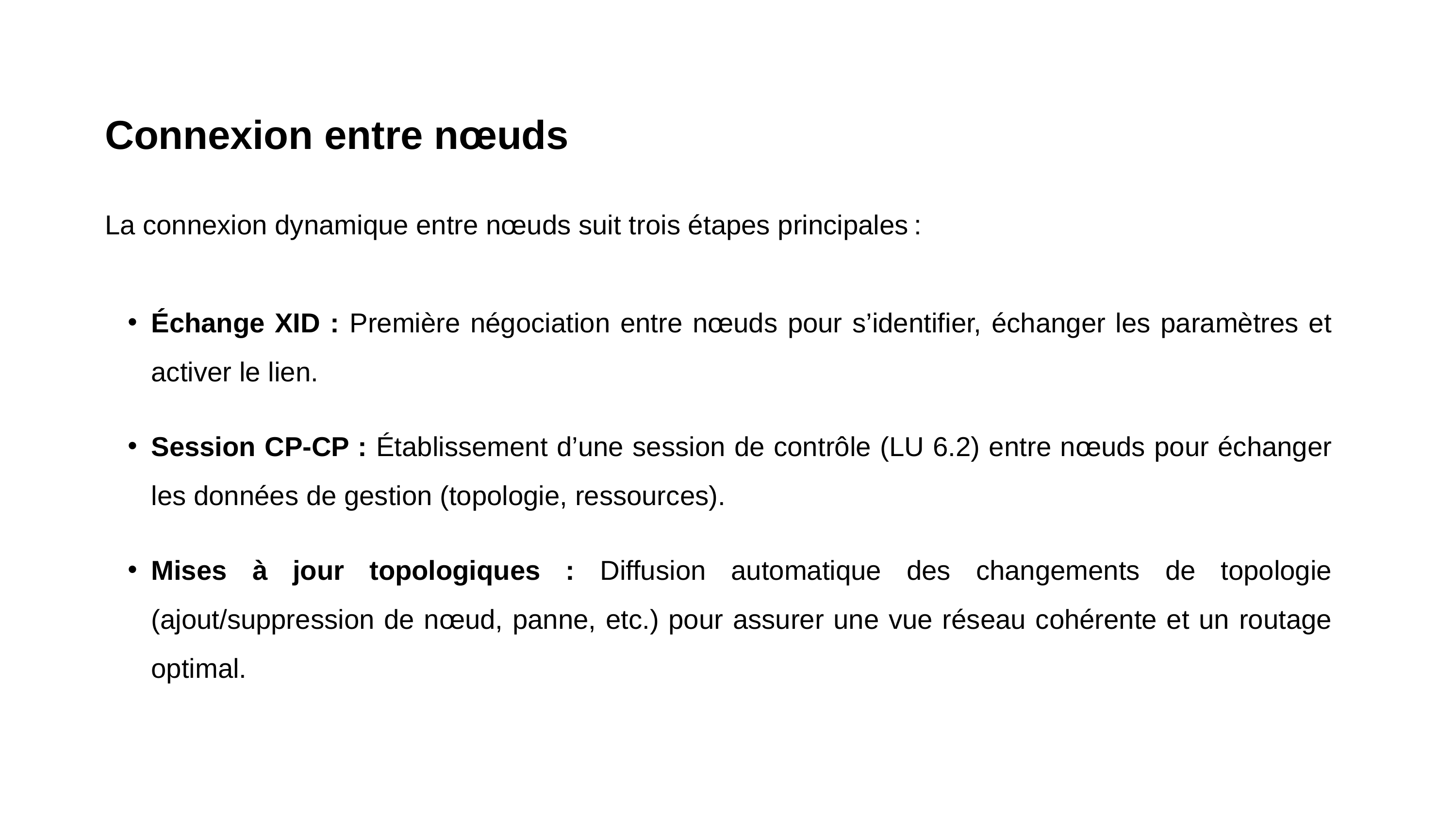

Connexion entre nœuds
La connexion dynamique entre nœuds suit trois étapes principales :

Échange XID : Première négociation entre nœuds pour s’identifier, échanger les paramètres et activer le lien.

Session CP-CP : Établissement d’une session de contrôle (LU 6.2) entre nœuds pour échanger les données de gestion (topologie, ressources).

Mises à jour topologiques : Diffusion automatique des changements de topologie (ajout/suppression de nœud, panne, etc.) pour assurer une vue réseau cohérente et un routage optimal.